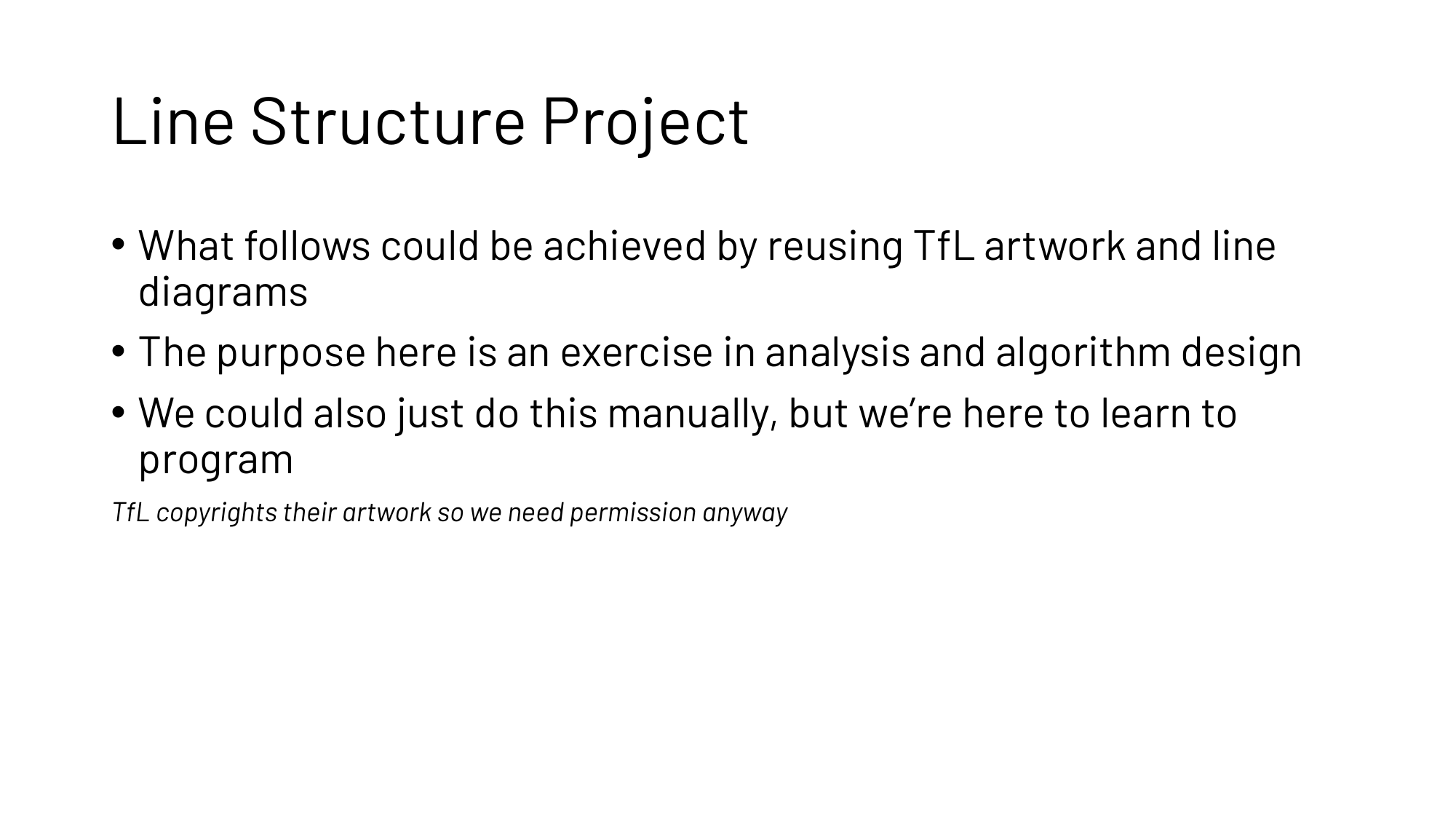

# Line Structure Project
What follows could be achieved by reusing TfL artwork and line diagrams
The purpose here is an exercise in analysis and algorithm design
We could also just do this manually, but we’re here to learn to program
TfL copyrights their artwork so we need permission anyway